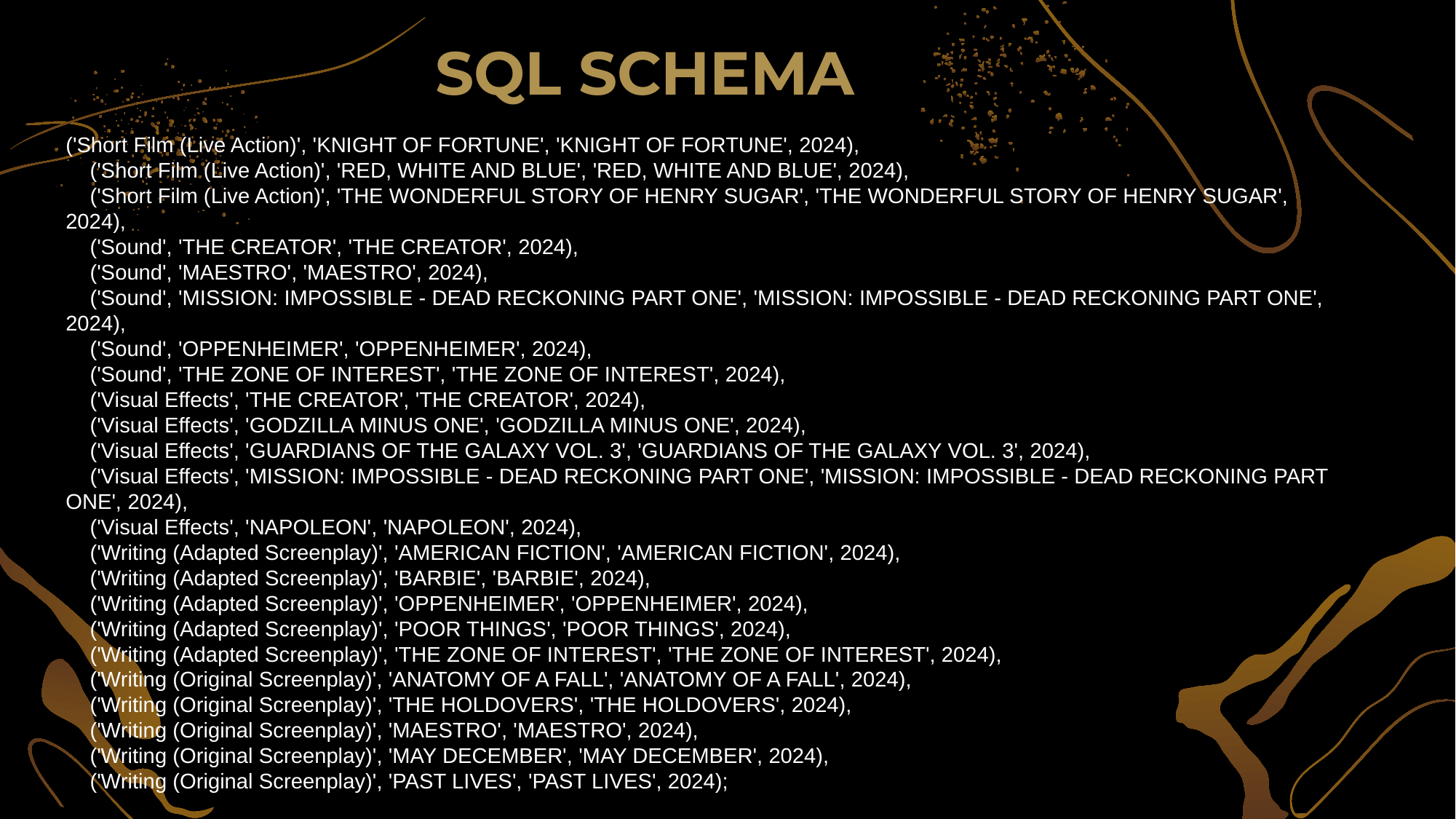

SQL SCHEMA

('Short Film (Live Action)', 'KNIGHT OF FORTUNE', 'KNIGHT OF FORTUNE', 2024),
    ('Short Film (Live Action)', 'RED, WHITE AND BLUE', 'RED, WHITE AND BLUE', 2024),
    ('Short Film (Live Action)', 'THE WONDERFUL STORY OF HENRY SUGAR', 'THE WONDERFUL STORY OF HENRY SUGAR', 2024),
    ('Sound', 'THE CREATOR', 'THE CREATOR', 2024),
    ('Sound', 'MAESTRO', 'MAESTRO', 2024),
    ('Sound', 'MISSION: IMPOSSIBLE - DEAD RECKONING PART ONE', 'MISSION: IMPOSSIBLE - DEAD RECKONING PART ONE', 2024),
    ('Sound', 'OPPENHEIMER', 'OPPENHEIMER', 2024),
    ('Sound', 'THE ZONE OF INTEREST', 'THE ZONE OF INTEREST', 2024),
    ('Visual Effects', 'THE CREATOR', 'THE CREATOR', 2024),
    ('Visual Effects', 'GODZILLA MINUS ONE', 'GODZILLA MINUS ONE', 2024),
    ('Visual Effects', 'GUARDIANS OF THE GALAXY VOL. 3', 'GUARDIANS OF THE GALAXY VOL. 3', 2024),
    ('Visual Effects', 'MISSION: IMPOSSIBLE - DEAD RECKONING PART ONE', 'MISSION: IMPOSSIBLE - DEAD RECKONING PART ONE', 2024),
    ('Visual Effects', 'NAPOLEON', 'NAPOLEON', 2024),
    ('Writing (Adapted Screenplay)', 'AMERICAN FICTION', 'AMERICAN FICTION', 2024),
    ('Writing (Adapted Screenplay)', 'BARBIE', 'BARBIE', 2024),
    ('Writing (Adapted Screenplay)', 'OPPENHEIMER', 'OPPENHEIMER', 2024),
    ('Writing (Adapted Screenplay)', 'POOR THINGS', 'POOR THINGS', 2024),
    ('Writing (Adapted Screenplay)', 'THE ZONE OF INTEREST', 'THE ZONE OF INTEREST', 2024),
    ('Writing (Original Screenplay)', 'ANATOMY OF A FALL', 'ANATOMY OF A FALL', 2024),
    ('Writing (Original Screenplay)', 'THE HOLDOVERS', 'THE HOLDOVERS', 2024),
    ('Writing (Original Screenplay)', 'MAESTRO', 'MAESTRO', 2024),
    ('Writing (Original Screenplay)', 'MAY DECEMBER', 'MAY DECEMBER', 2024),
    ('Writing (Original Screenplay)', 'PAST LIVES', 'PAST LIVES', 2024);